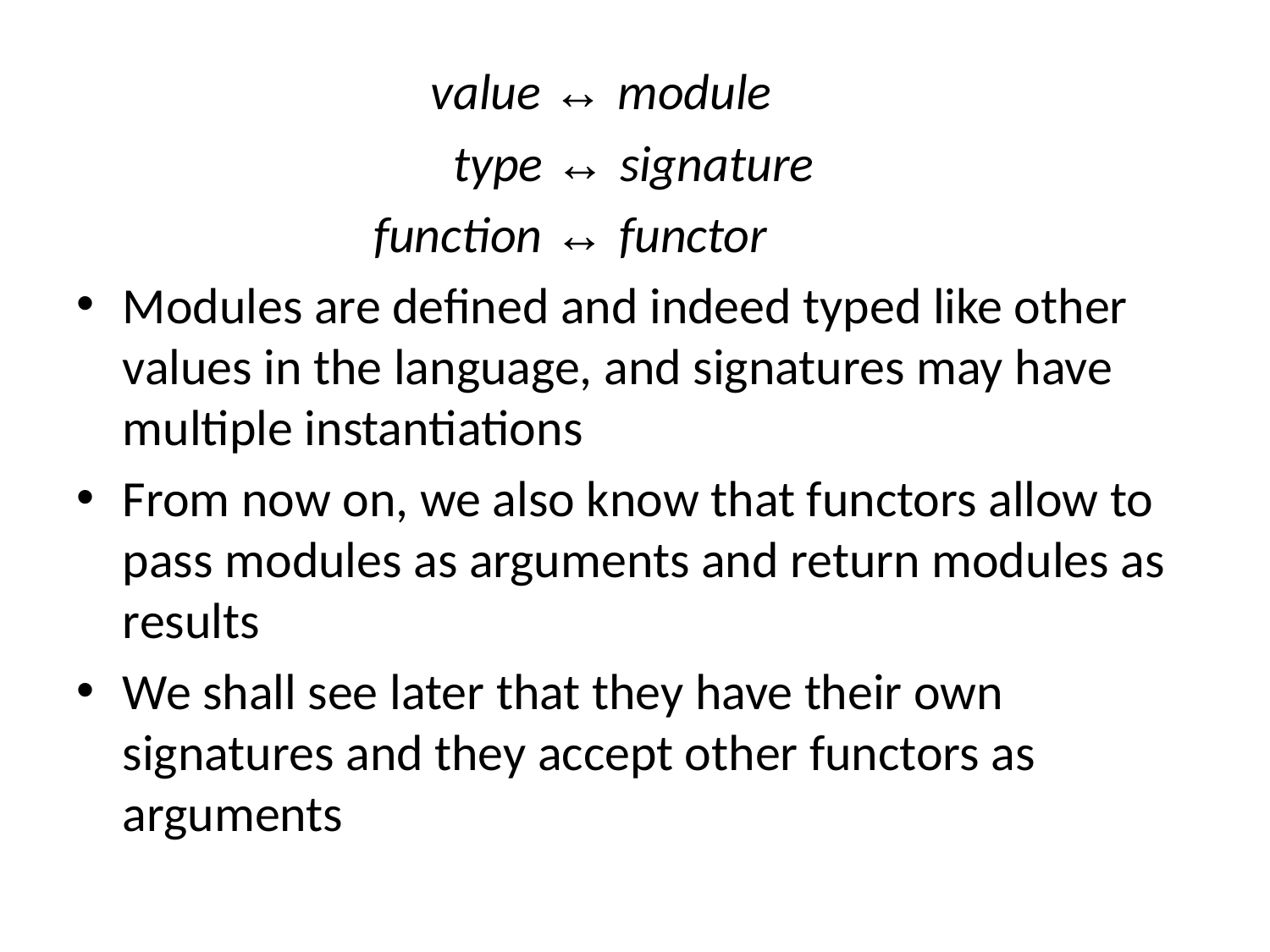

value ↔ module
                                 type ↔ signature
                          function ↔ functor
Modules are defined and indeed typed like other values in the language, and signatures may have multiple instantiations
From now on, we also know that functors allow to pass modules as arguments and return modules as results
We shall see later that they have their own signatures and they accept other functors as arguments